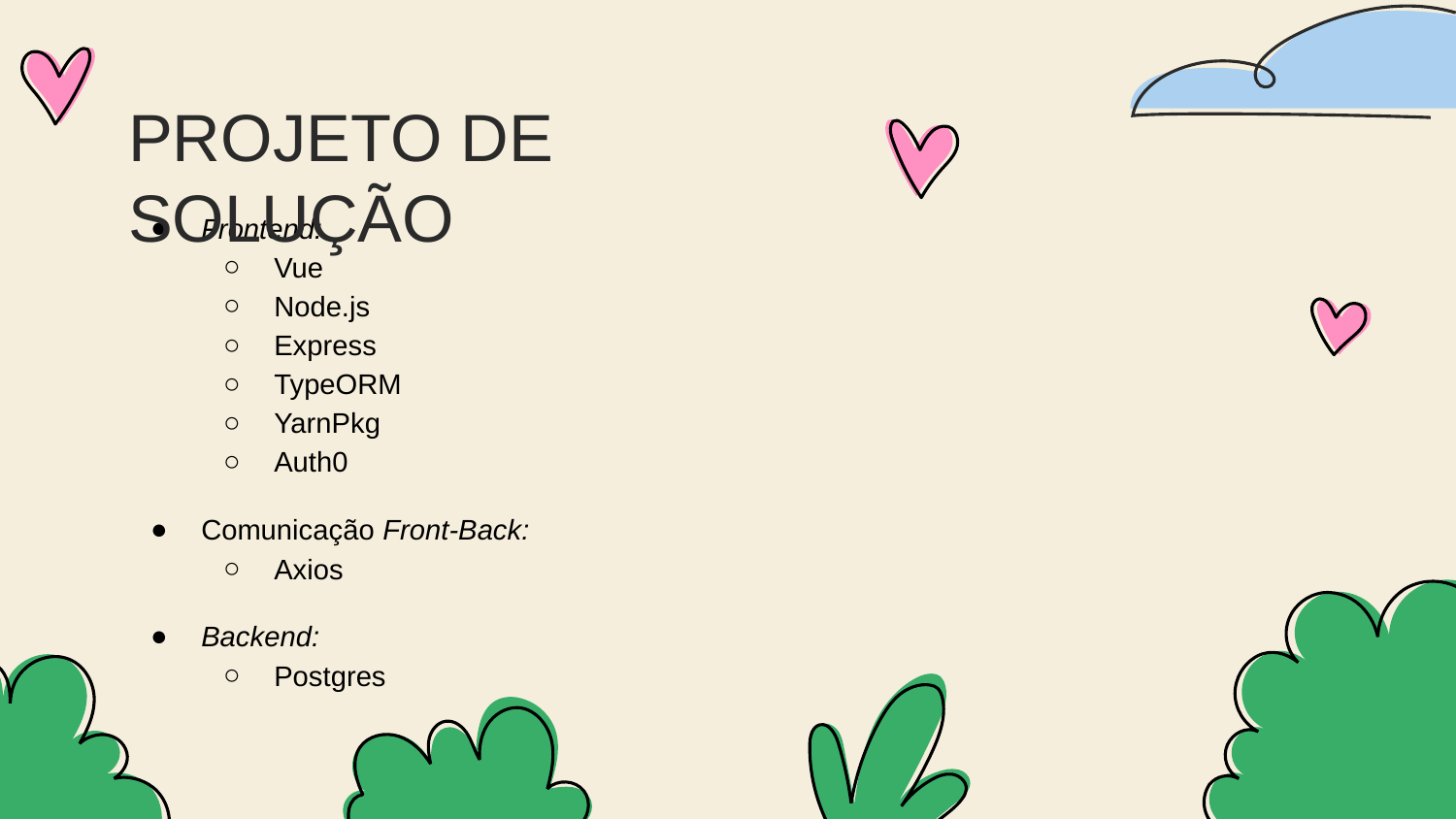

# PROJETO DE SOLUÇÃO

Frontend:
Vue
Node.js
Express
TypeORM
YarnPkg
Auth0

Comunicação Front-Back:
Axios

Backend:
Postgres